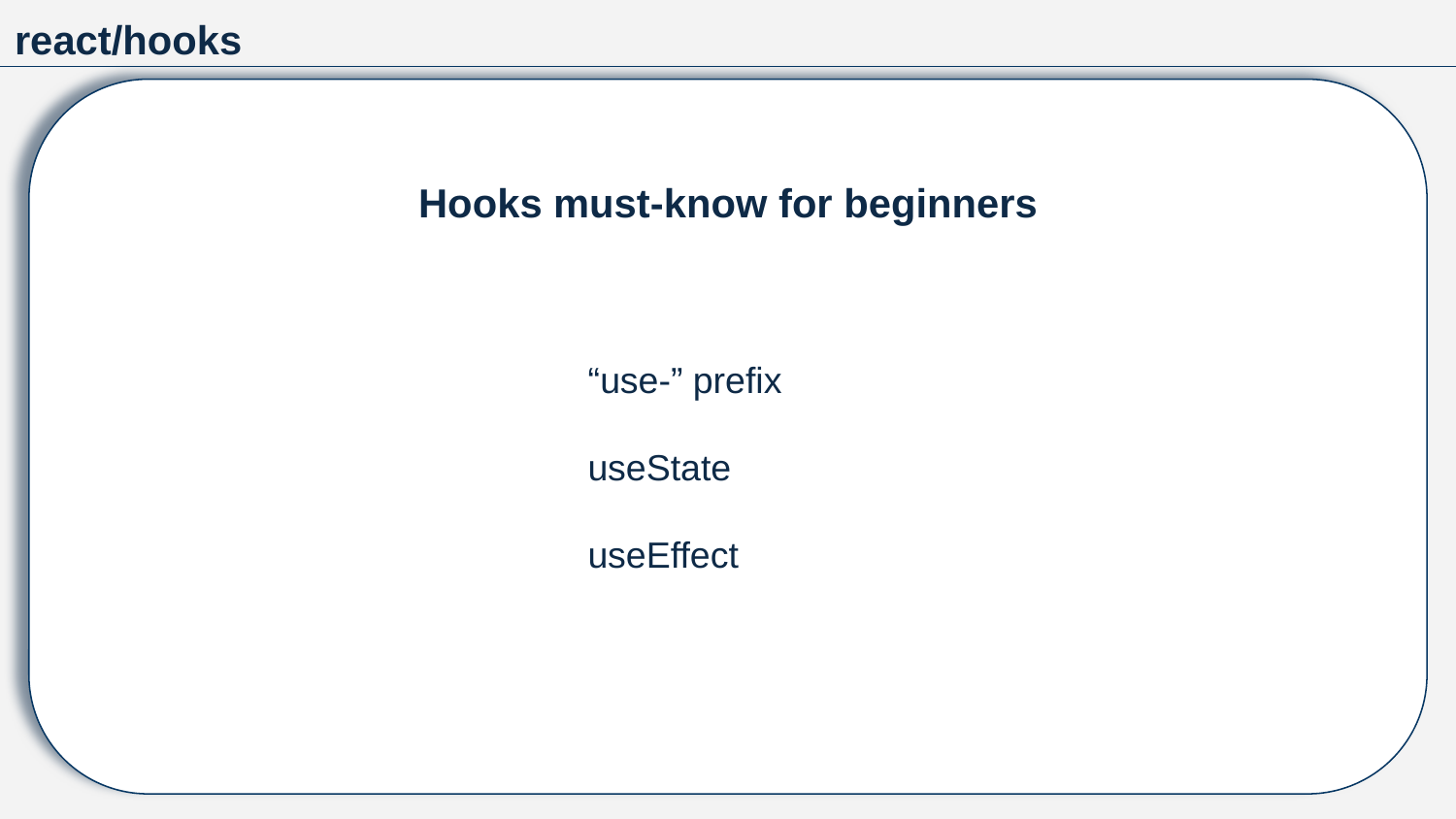

react/hooks
Hooks must-know for beginners

“use-” prefix
useState
useEffect